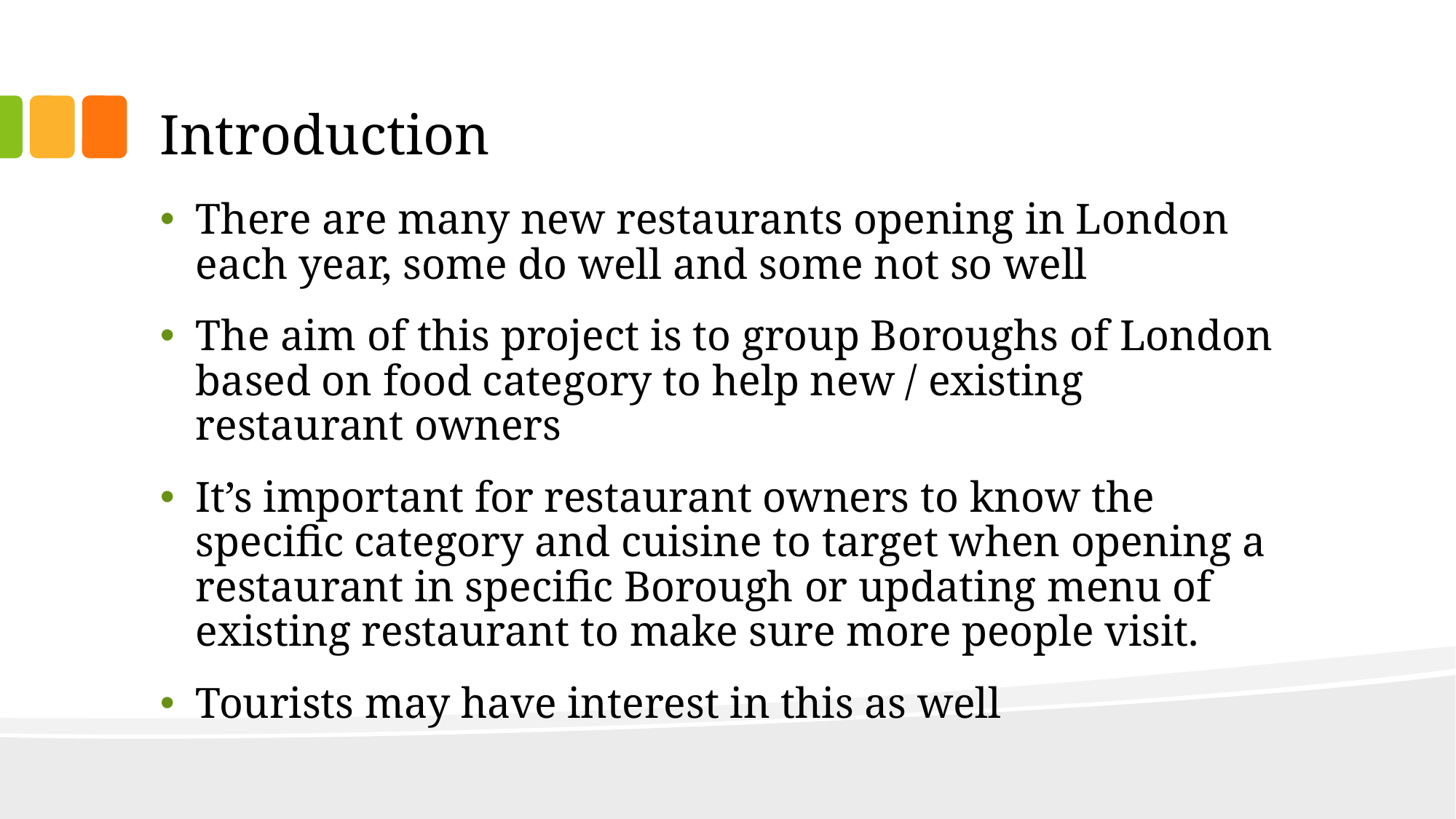

# Introduction
There are many new restaurants opening in London each year, some do well and some not so well
The aim of this project is to group Boroughs of London based on food category to help new / existing restaurant owners
It’s important for restaurant owners to know the specific category and cuisine to target when opening a restaurant in specific Borough or updating menu of existing restaurant to make sure more people visit.
Tourists may have interest in this as well